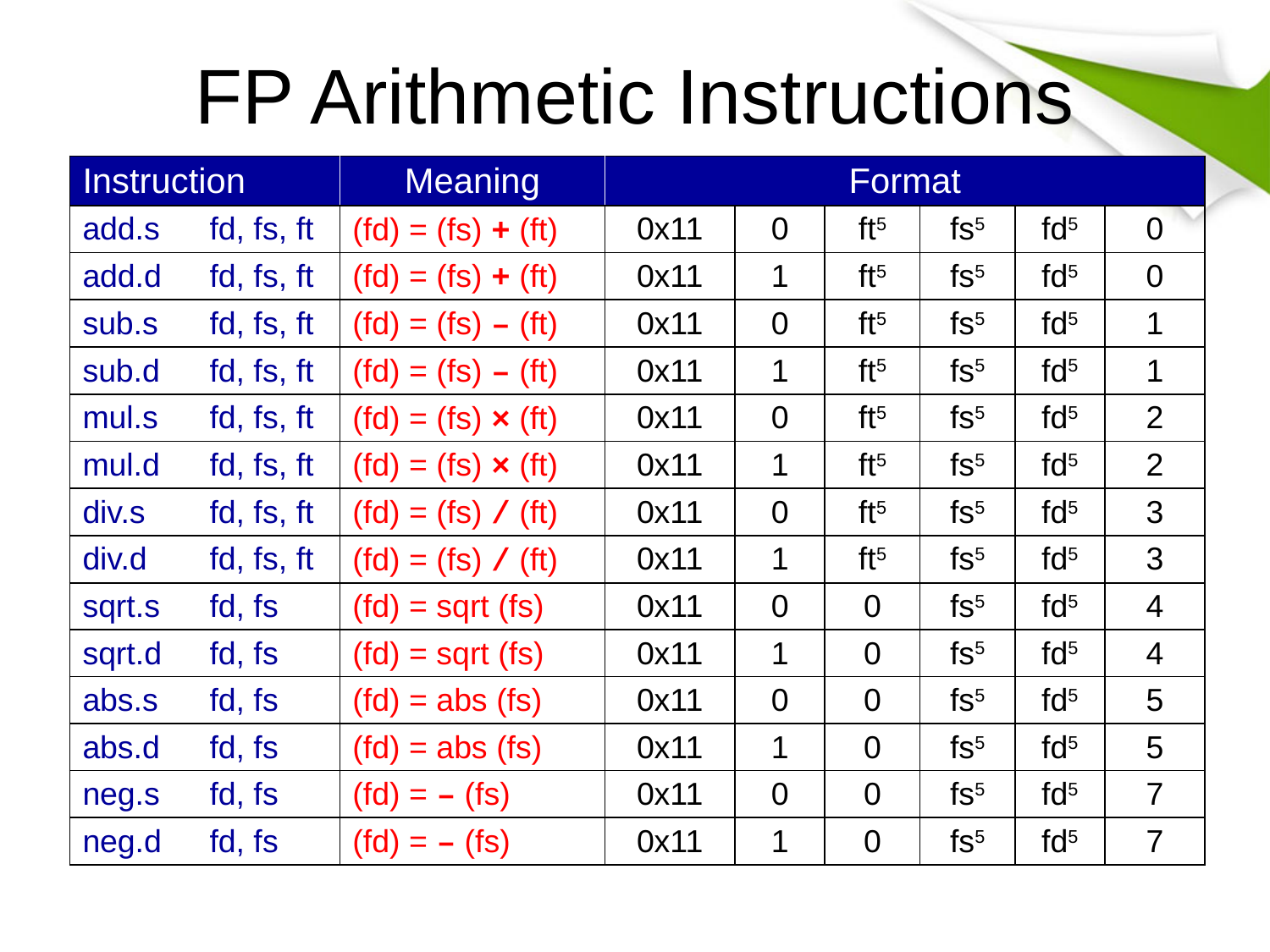

# FP Arithmetic Instructions
| Instruction | Meaning | Format |  |  |  |  |  |
| --- | --- | --- | --- | --- | --- | --- | --- |
| add.s fd, fs, ft | (fd) = (fs) + (ft) | 0x11 | 0 | ft5 | fs5 | fd5 | 0 |
| add.d fd, fs, ft | (fd) = (fs) + (ft) | 0x11 | 1 | ft5 | fs5 | fd5 | 0 |
| sub.s fd, fs, ft | (fd) = (fs) – (ft) | 0x11 | 0 | ft5 | fs5 | fd5 | 1 |
| sub.d fd, fs, ft | (fd) = (fs) – (ft) | 0x11 | 1 | ft5 | fs5 | fd5 | 1 |
| mul.s fd, fs, ft | (fd) = (fs) × (ft) | 0x11 | 0 | ft5 | fs5 | fd5 | 2 |
| mul.d fd, fs, ft | (fd) = (fs) × (ft) | 0x11 | 1 | ft5 | fs5 | fd5 | 2 |
| div.s fd, fs, ft | (fd) = (fs) / (ft) | 0x11 | 0 | ft5 | fs5 | fd5 | 3 |
| div.d fd, fs, ft | (fd) = (fs) / (ft) | 0x11 | 1 | ft5 | fs5 | fd5 | 3 |
| sqrt.s fd, fs | (fd) = sqrt (fs) | 0x11 | 0 | 0 | fs5 | fd5 | 4 |
| sqrt.d fd, fs | (fd) = sqrt (fs) | 0x11 | 1 | 0 | fs5 | fd5 | 4 |
| abs.s fd, fs | (fd) = abs (fs) | 0x11 | 0 | 0 | fs5 | fd5 | 5 |
| abs.d fd, fs | (fd) = abs (fs) | 0x11 | 1 | 0 | fs5 | fd5 | 5 |
| neg.s fd, fs | (fd) = – (fs) | 0x11 | 0 | 0 | fs5 | fd5 | 7 |
| neg.d fd, fs | (fd) = – (fs) | 0x11 | 1 | 0 | fs5 | fd5 | 7 |